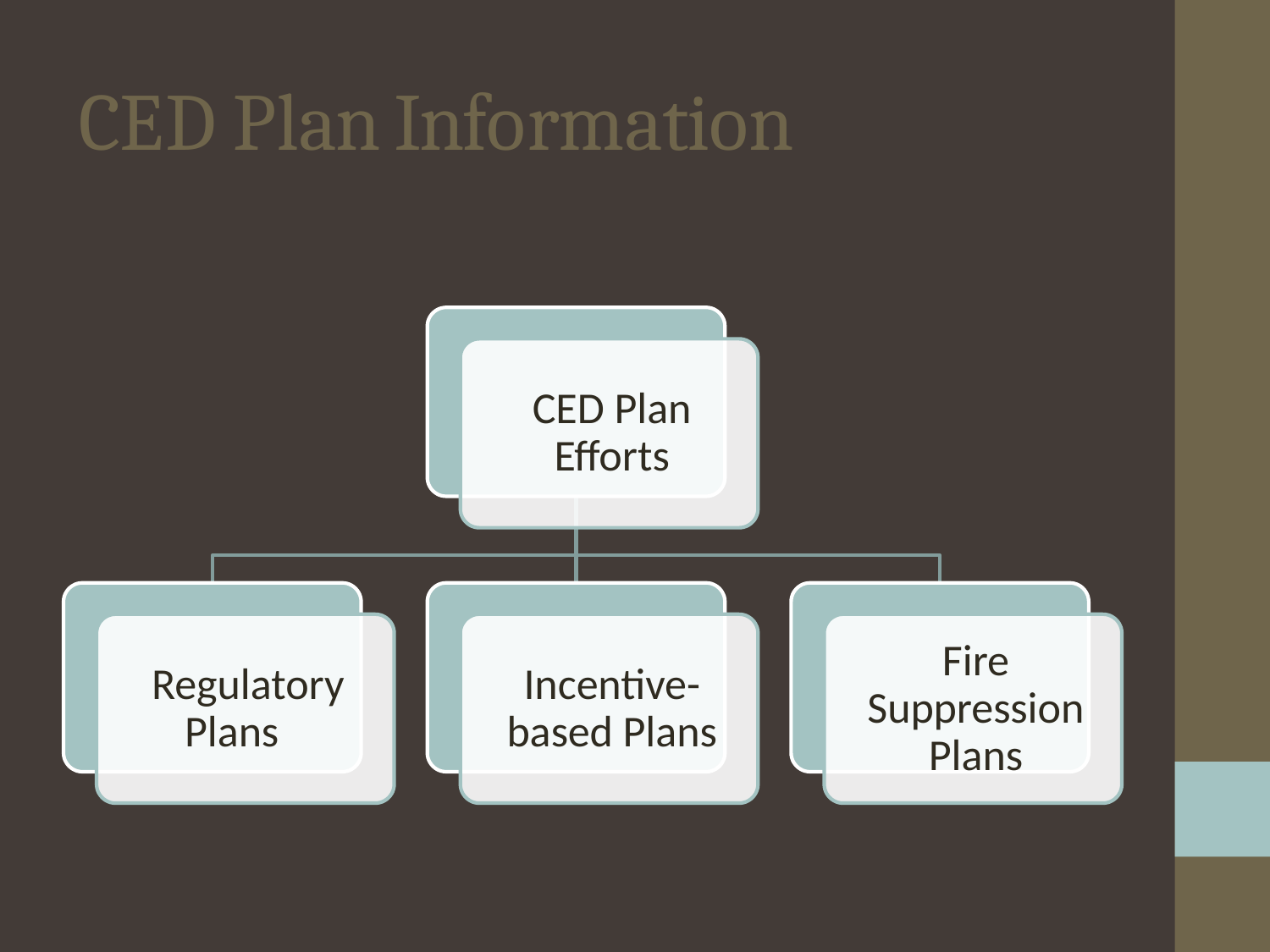

# CED Plan Information
CED Plan Efforts
Regulatory Plans
Incentive-based Plans
Fire Suppression Plans